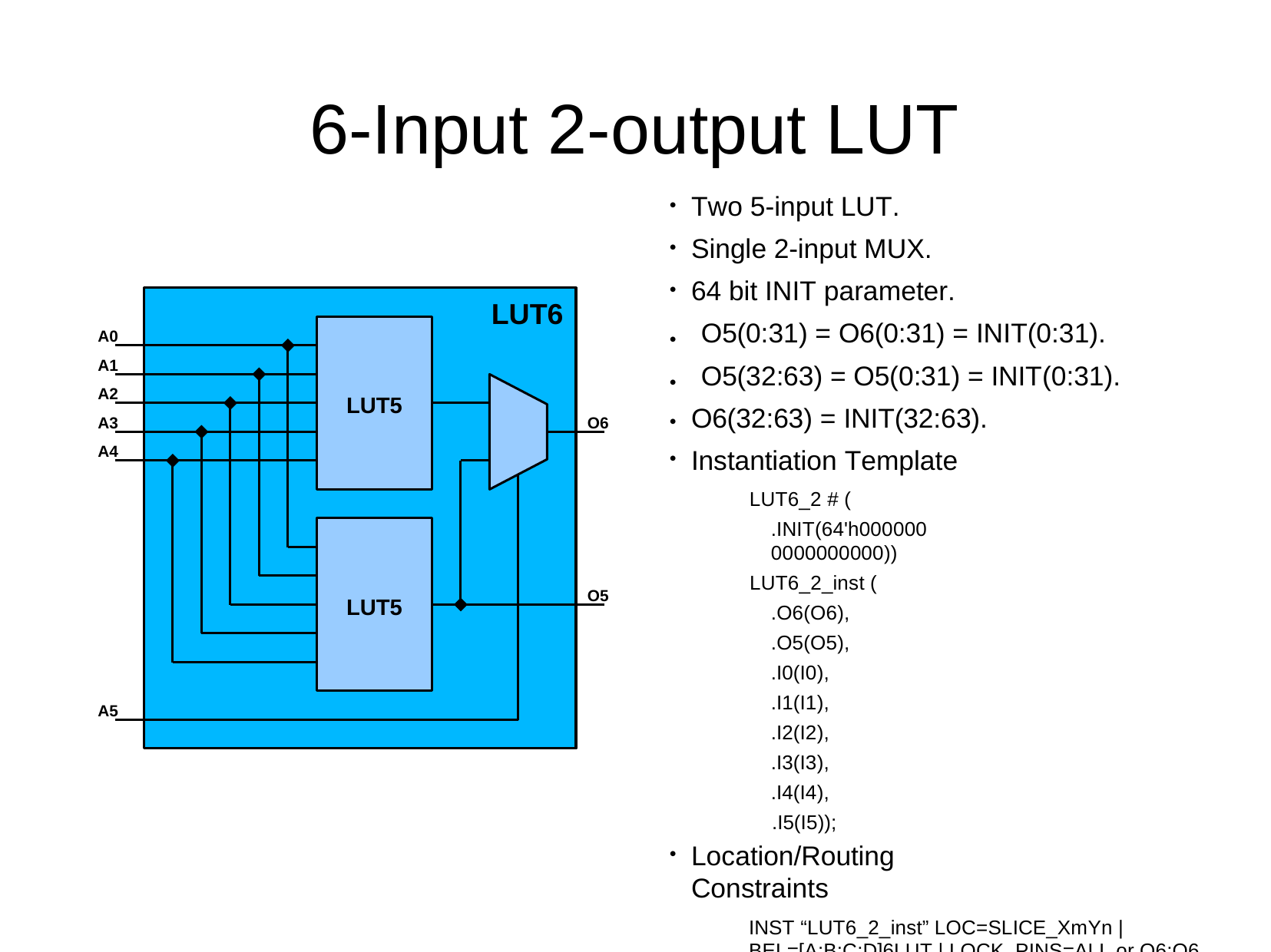

# 6-Input 2-output LUT
Two 5-input LUT.
Single 2-input MUX.
64 bit INIT parameter.
●     O5(0:31) = O6(0:31) = INIT(0:31).
●     O5(32:63) = O5(0:31) = INIT(0:31).
O6(32:63) = INIT(32:63).
Instantiation Template
LUT6_2 # (
.INIT(64'h0000000000000000))
LUT6_2_inst (
.O6(O6),
.O5(O5),
.I0(I0),
.I1(I1),
.I2(I2),
.I3(I3),
.I4(I4),
.I5(I5));
Location/Routing Constraints
INST “LUT6_2_inst” LOC=SLICE_XmYn | BEL=[A:B:C:D]6LUT | LOCK_PINS=ALL or O6:O6...

LUT6

A0

A1

A2
LUT5

A3
O6
●

A4

O5
LUT5

A5